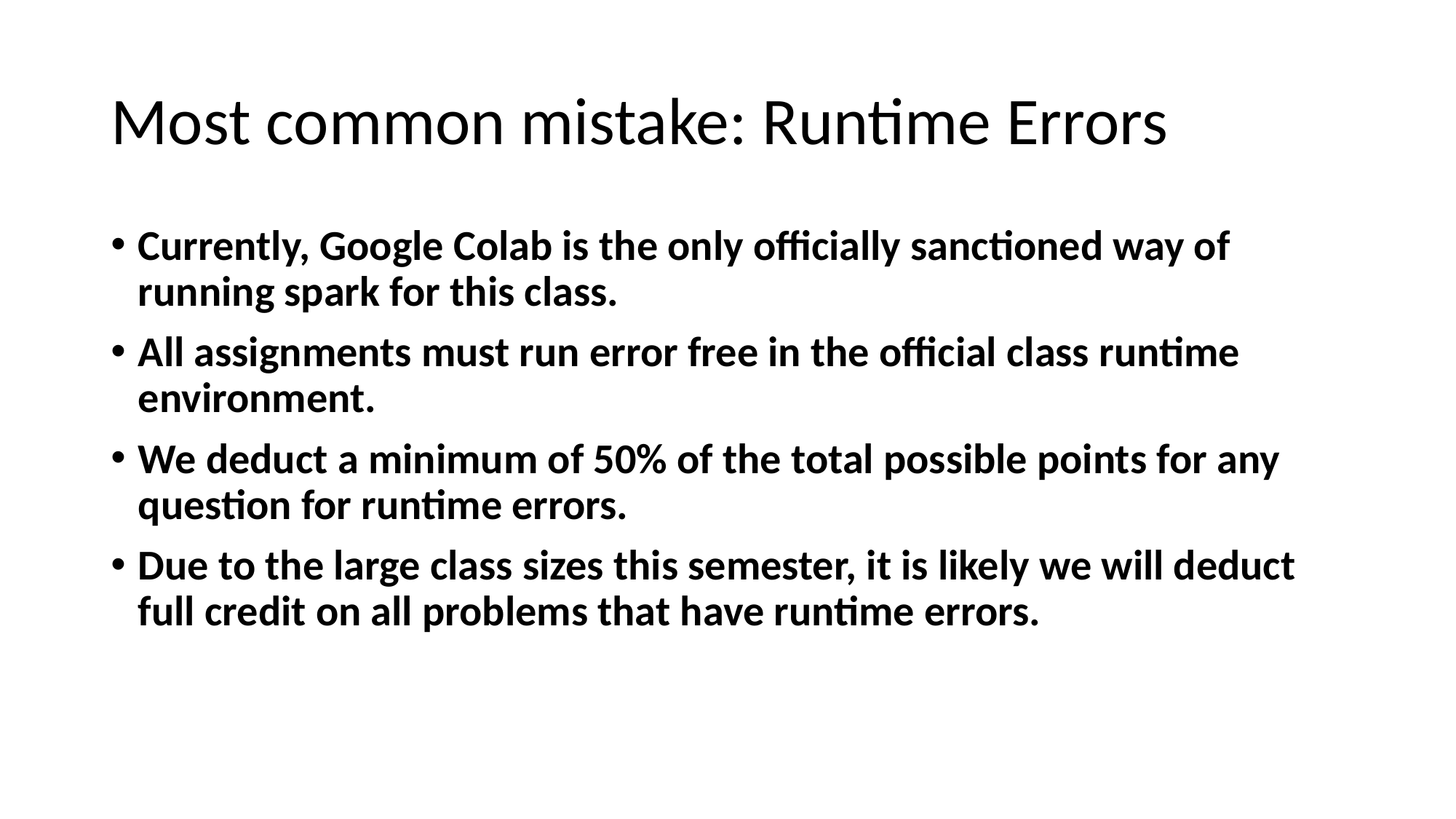

# Most common mistake: Runtime Errors
Currently, Google Colab is the only officially sanctioned way of running spark for this class.
All assignments must run error free in the official class runtime environment.
We deduct a minimum of 50% of the total possible points for any question for runtime errors.
Due to the large class sizes this semester, it is likely we will deduct full credit on all problems that have runtime errors.